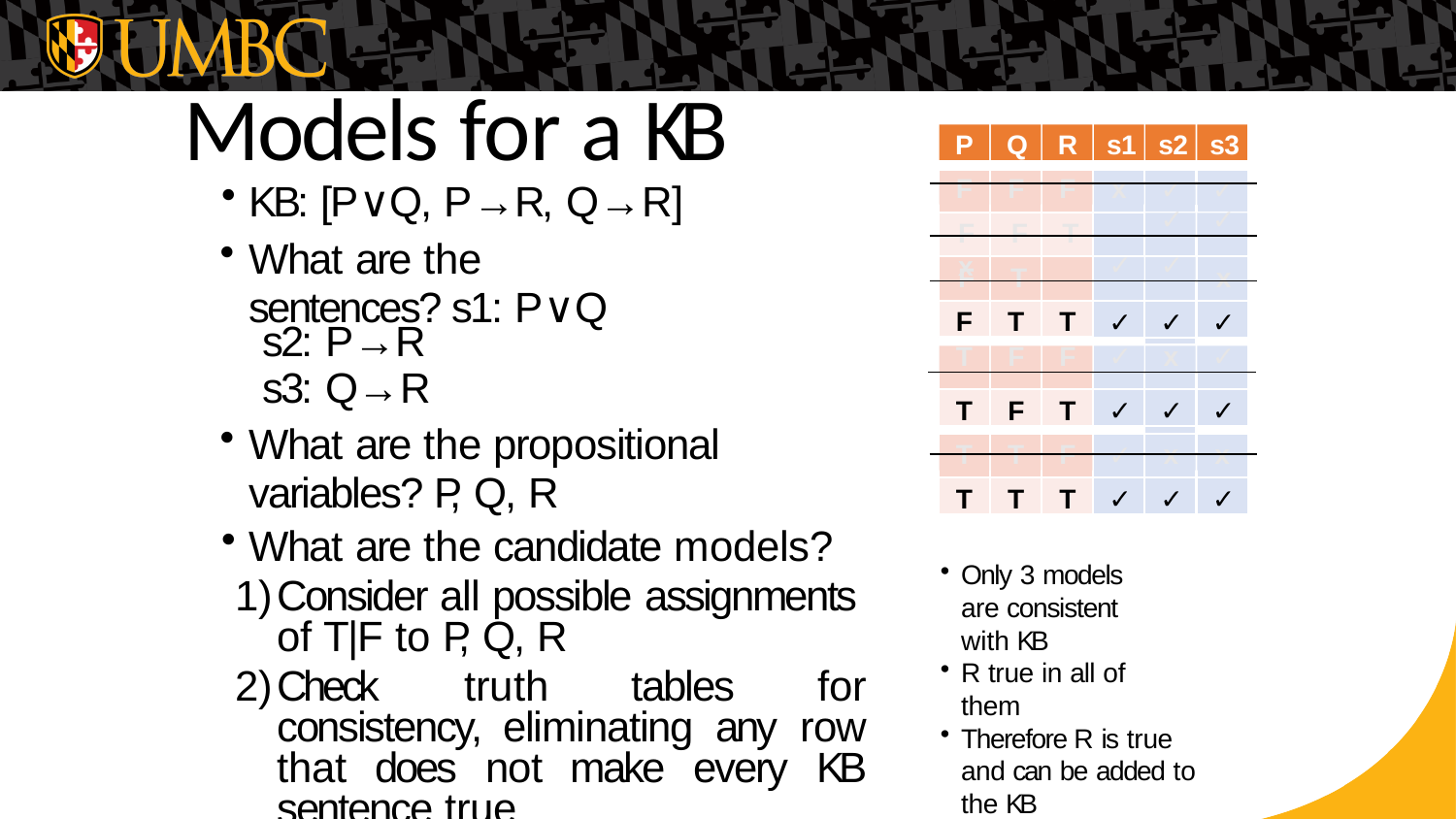

# Models for a KB

P
Q
R
s1
s2
s3
KB: [P∨Q, P→R, Q→R]
What are the sentences? s1: P∨Q
s2: P→R
s3: Q→R
What are the propositional variables? P, Q, R
What are the candidate models?
Consider all possible assignments of T|F to P, Q, R
Check truth tables for consistency, eliminating any row that does not make every KB sentence true

F
F
F
x
✓
✓
✓
✓
F	F	T	x
✓
✓
F	T	F
x
✓
✓
✓
F
T
T
T
F
F
✓
x
✓
T
F
T
✓
✓
✓
✓
T
T
F
x
x
T
T
T
✓
✓
✓
Only 3 models are consistent with KB
R true in all of them
Therefore R is true and can be added to the KB
75